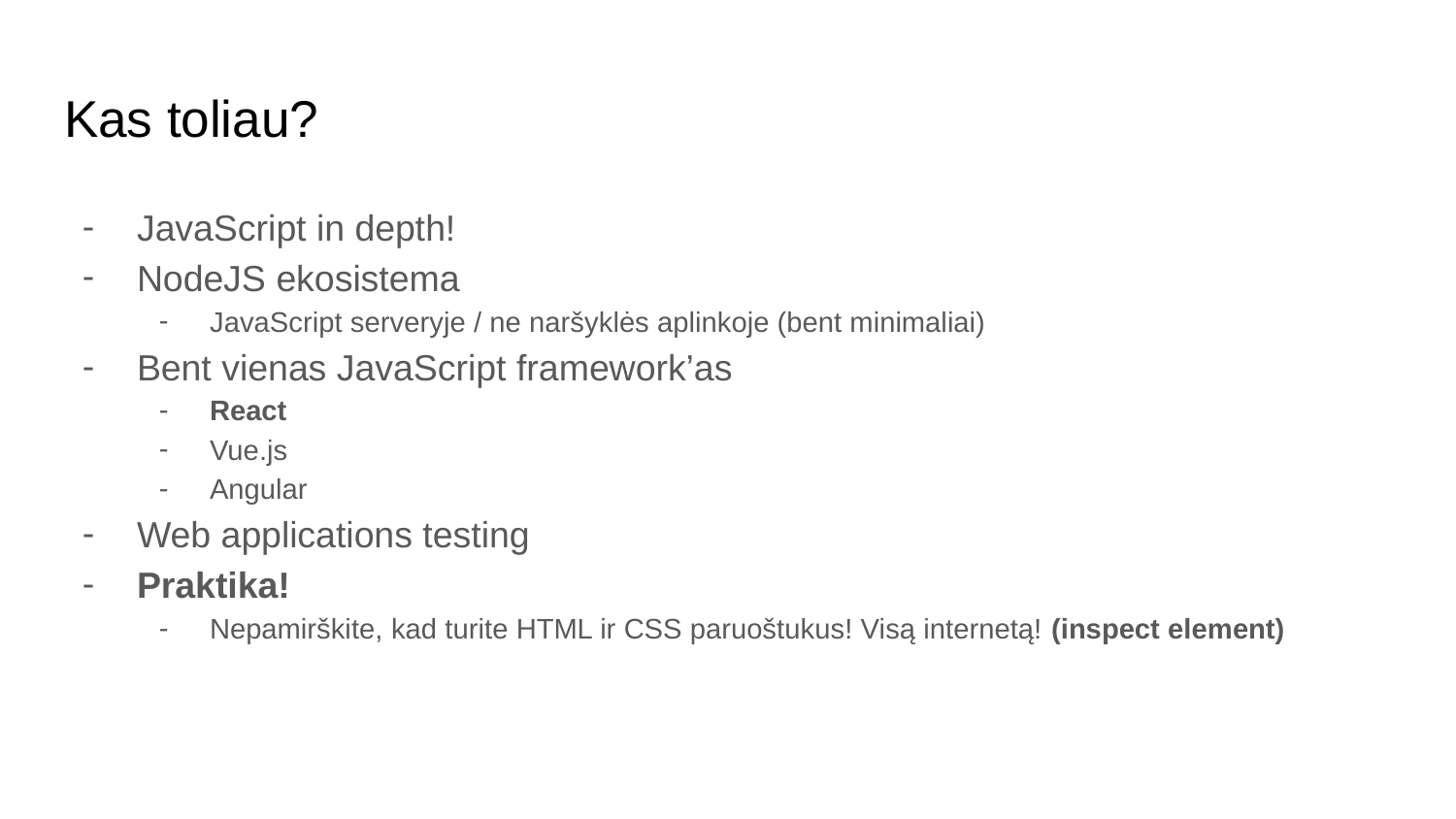

# Kas toliau?
JavaScript in depth!
NodeJS ekosistema
JavaScript serveryje / ne naršyklės aplinkoje (bent minimaliai)
Bent vienas JavaScript framework’as
React
Vue.js
Angular
Web applications testing
Praktika!
Nepamirškite, kad turite HTML ir CSS paruoštukus! Visą internetą! (inspect element)